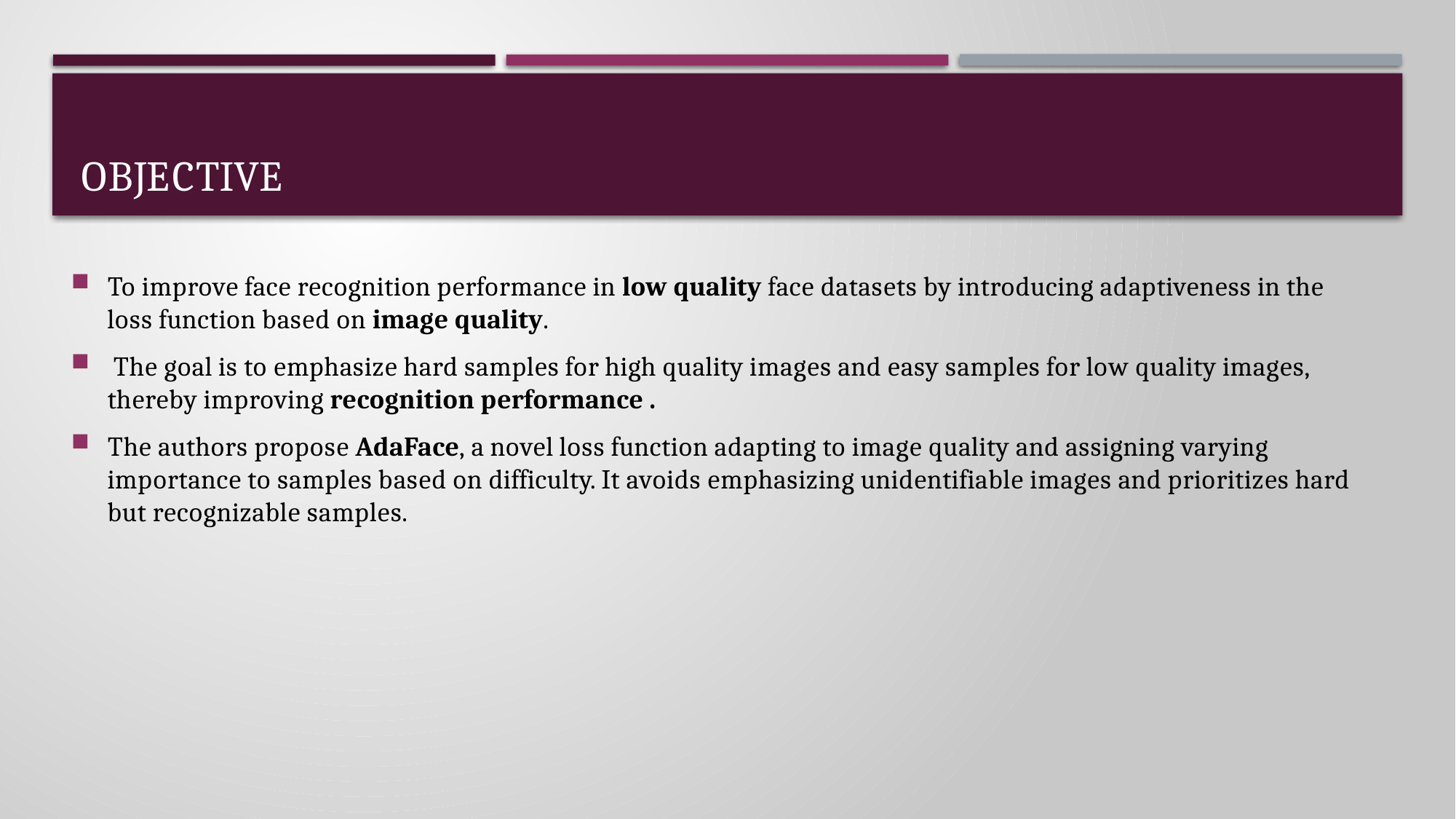

# OBJECTIVE
To improve face recognition performance in low quality face datasets by introducing adaptiveness in the loss function based on image quality.
 The goal is to emphasize hard samples for high quality images and easy samples for low quality images, thereby improving recognition performance .
The authors propose AdaFace, a novel loss function adapting to image quality and assigning varying importance to samples based on difficulty. It avoids emphasizing unidentifiable images and prioritizes hard but recognizable samples.